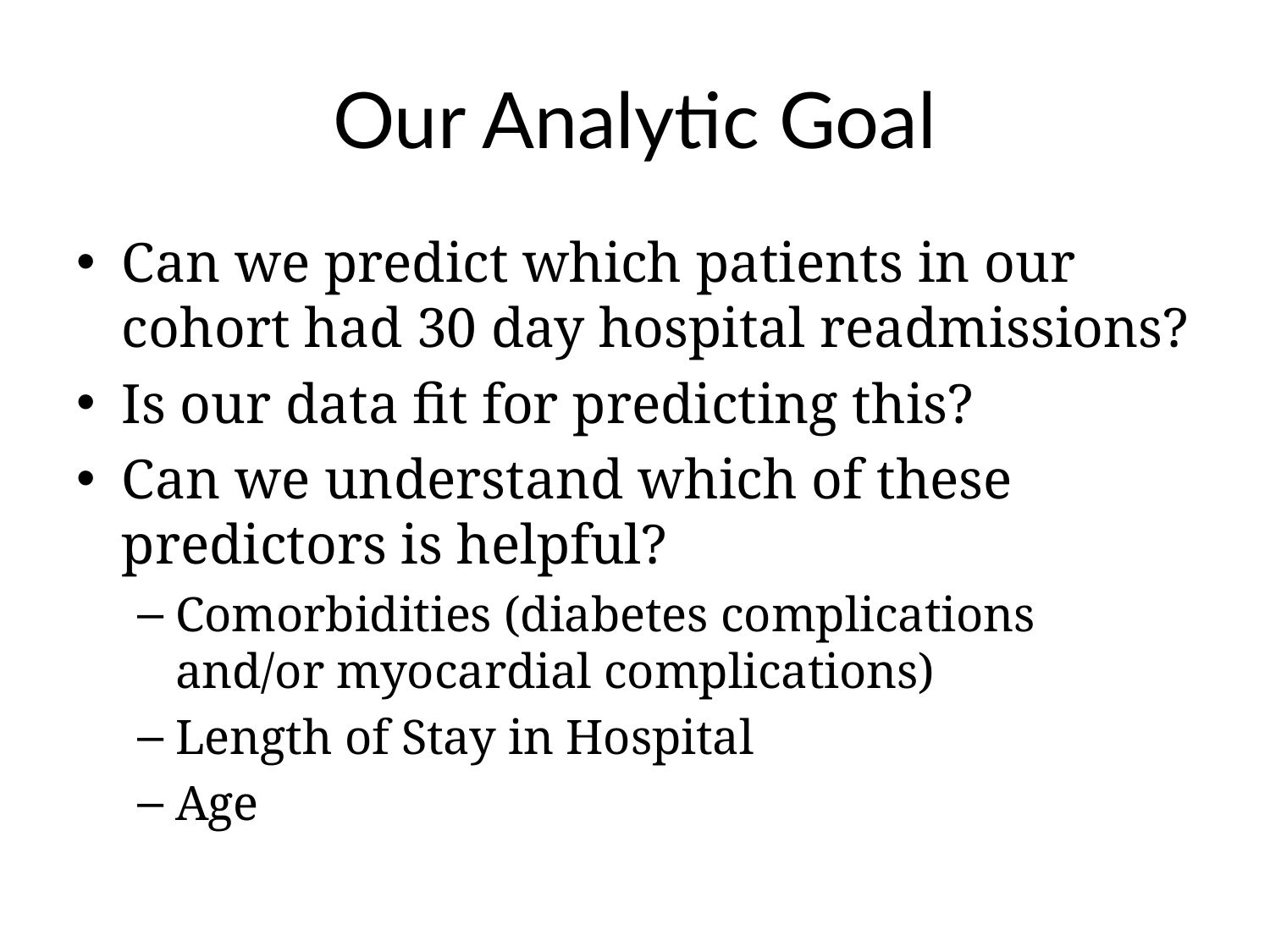

# Our Analytic Goal
Can we predict which patients in our cohort had 30 day hospital readmissions?
Is our data fit for predicting this?
Can we understand which of these predictors is helpful?
Comorbidities (diabetes complications and/or myocardial complications)
Length of Stay in Hospital
Age